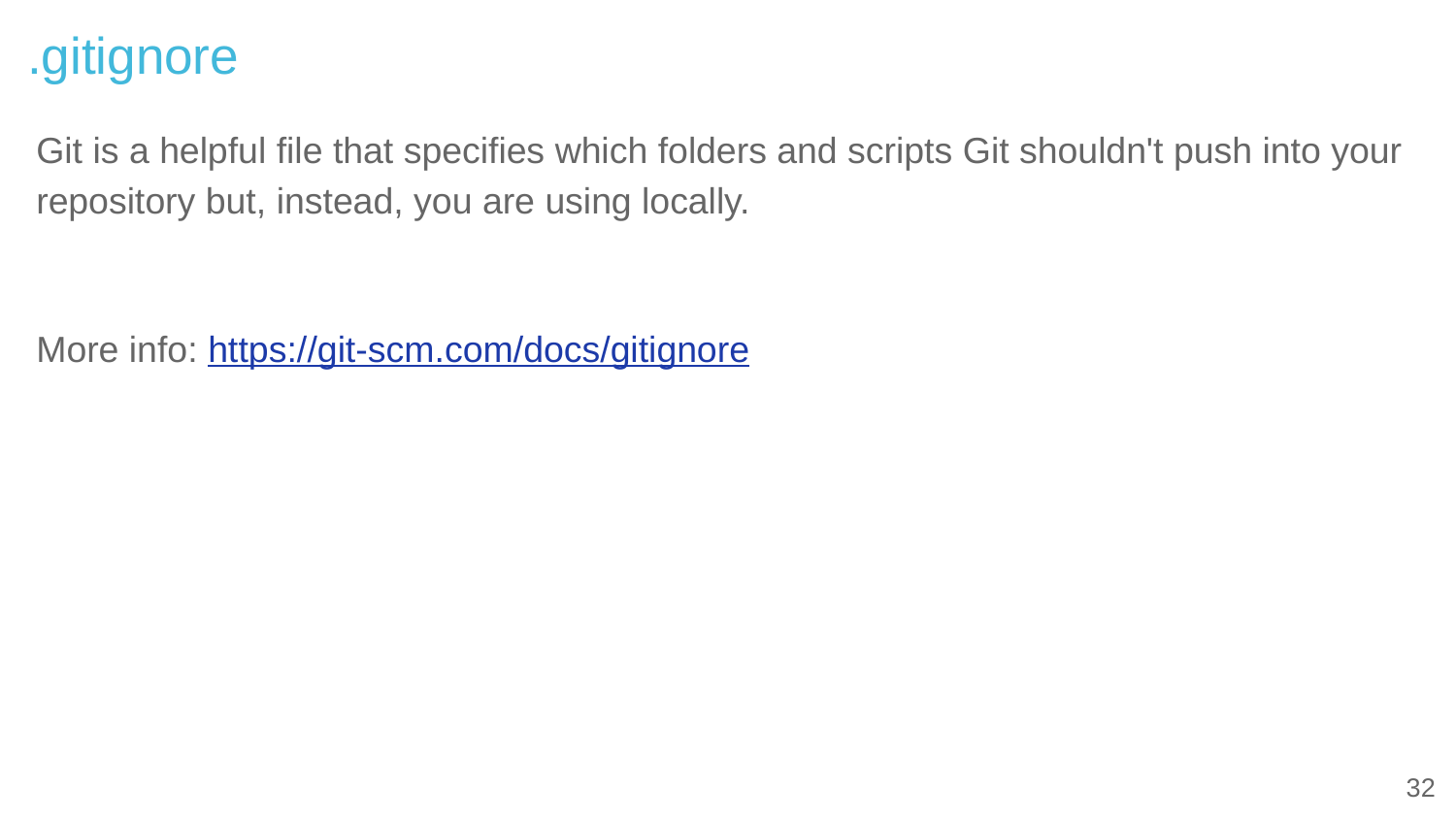

# .gitignore
Git is a helpful file that specifies which folders and scripts Git shouldn't push into your repository but, instead, you are using locally.

More info: https://git-scm.com/docs/gitignore
32